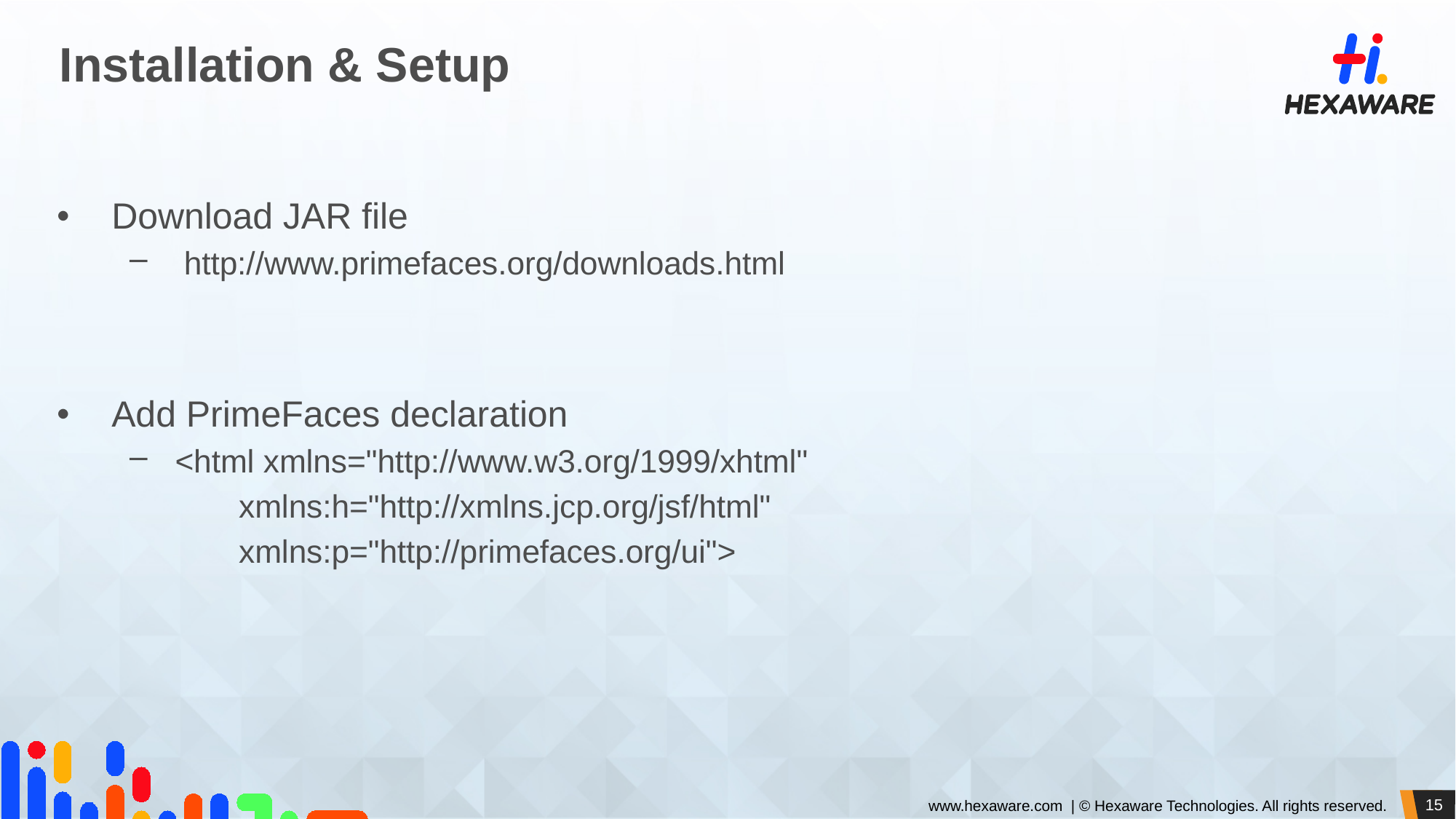

# Installation & Setup
Download JAR file
 http://www.primefaces.org/downloads.html

Add PrimeFaces declaration
<html xmlns="http://www.w3.org/1999/xhtml"
	xmlns:h="http://xmlns.jcp.org/jsf/html"
	xmlns:p="http://primefaces.org/ui">